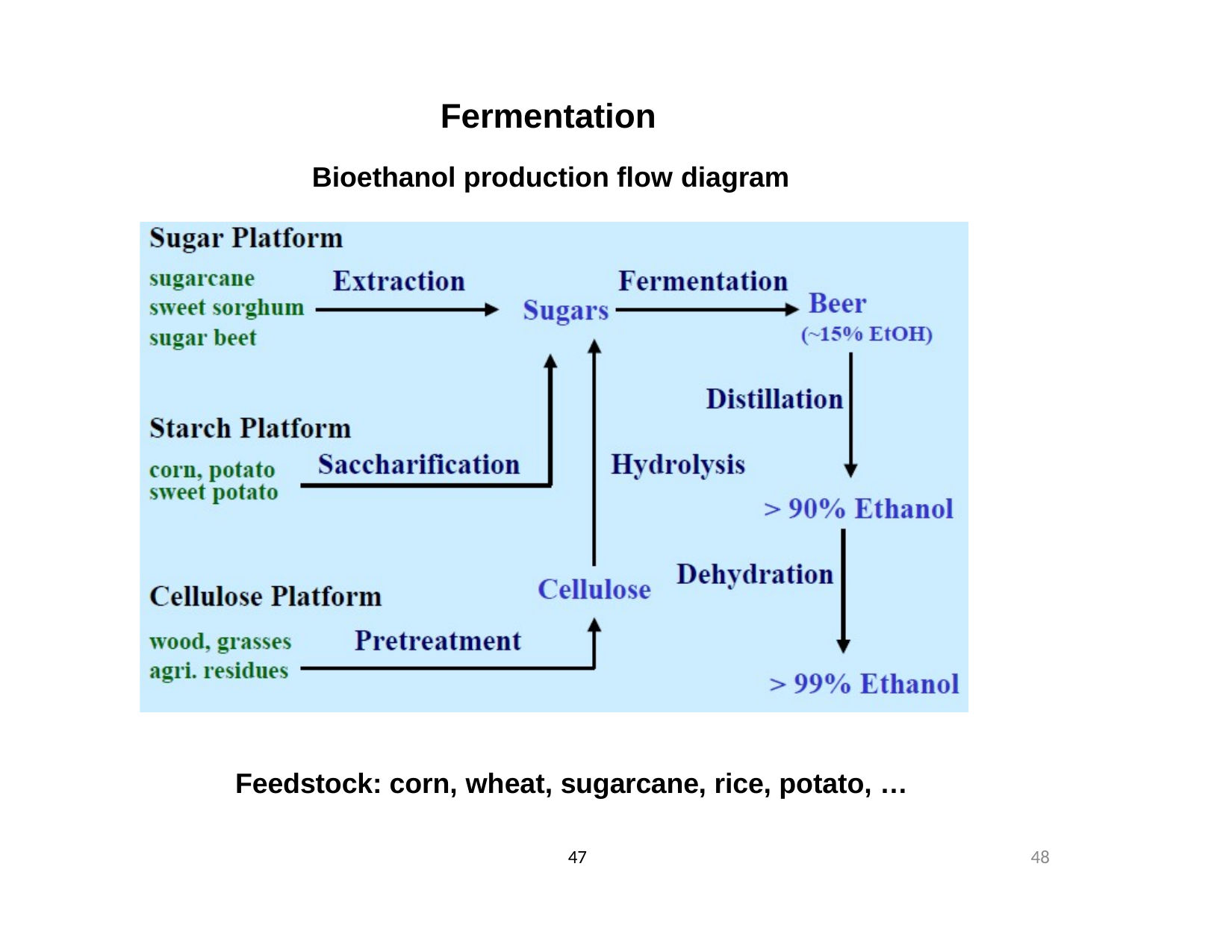

# Fermentation
Bioethanol production flow diagram

Feedstock: corn, wheat, sugarcane, rice, potato, …
47
48